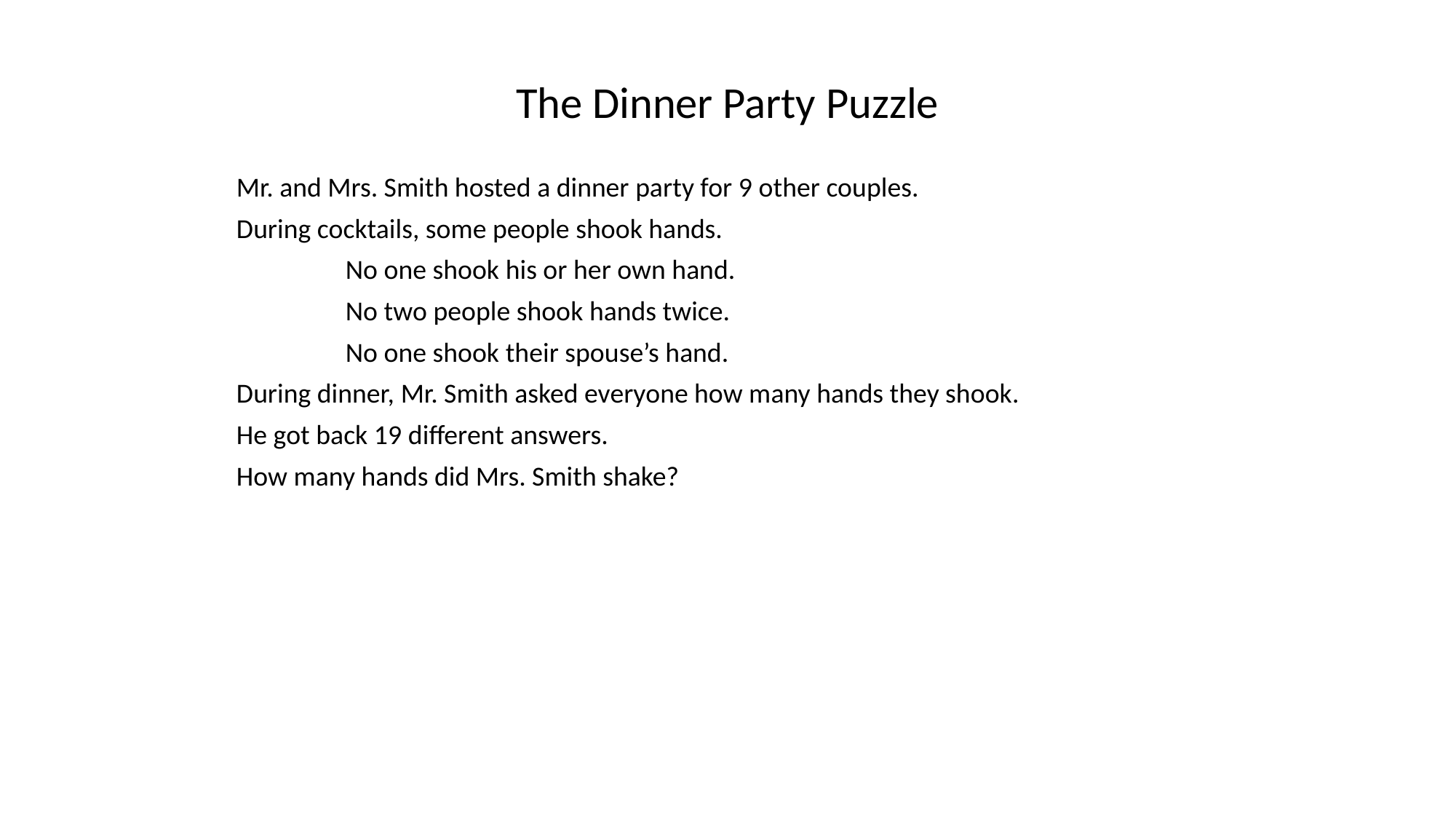

# The Dinner Party Puzzle
Mr. and Mrs. Smith hosted a dinner party for 9 other couples.
During cocktails, some people shook hands.
	No one shook his or her own hand.
	No two people shook hands twice.
	No one shook their spouse’s hand.
During dinner, Mr. Smith asked everyone how many hands they shook.
He got back 19 different answers.
How many hands did Mrs. Smith shake?